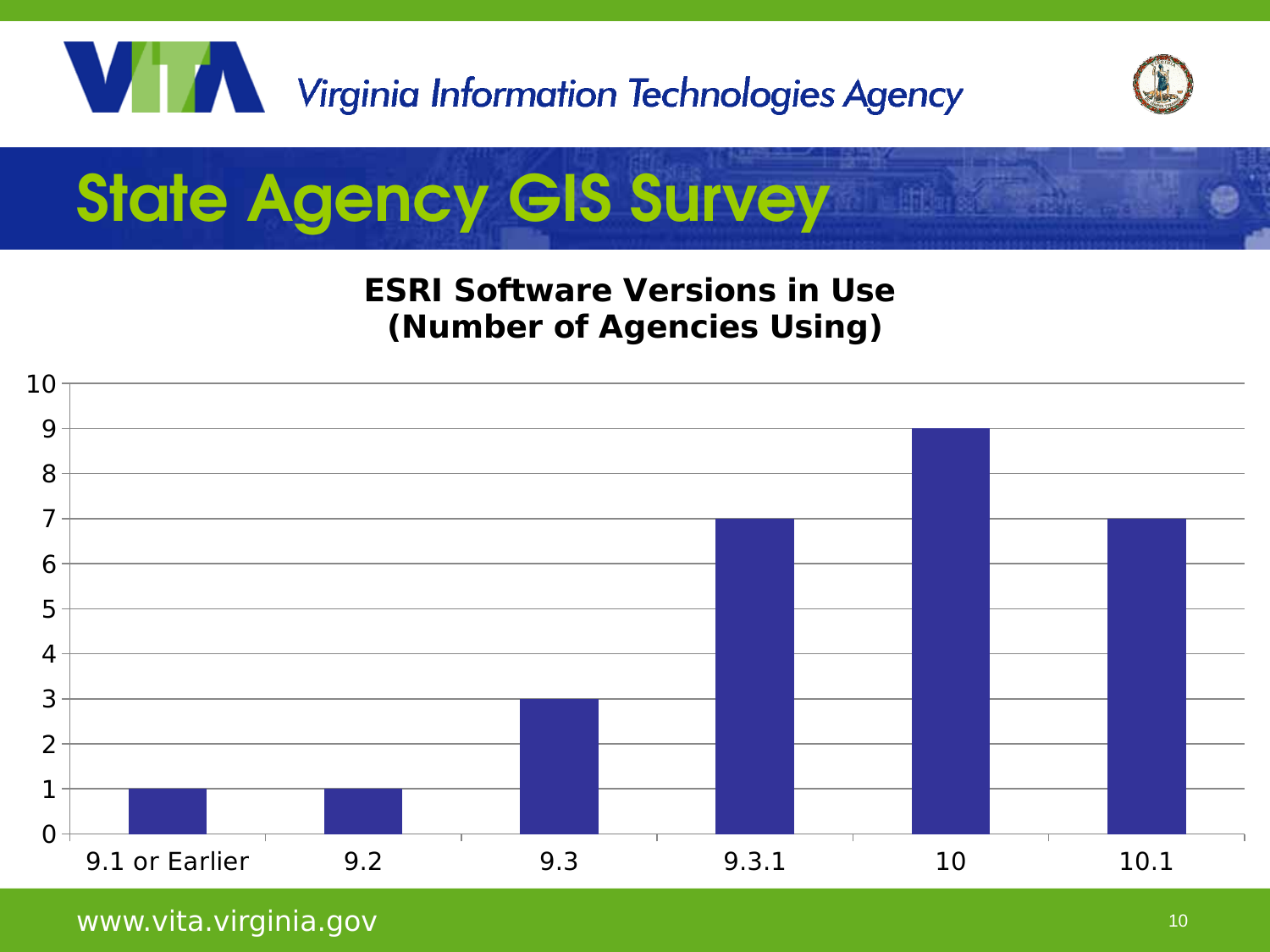

# State Agency GIS Survey

### Chart: ESRI Software Versions in Use
(Number of Agencies Using)

| Category | 9.1 or Earlier 9.2 9.3 9.3.1 10 10.1 |
|---|---|
| 9.1 or Earlier | 1.0 |
| 9.2 | 1.0 |
| 9.3 | 3.0 |
| 9.3.1 | 7.0 |
| 10 | 9.0 |
| 10.1 | 7.0 |
www.vita.virginia.gov